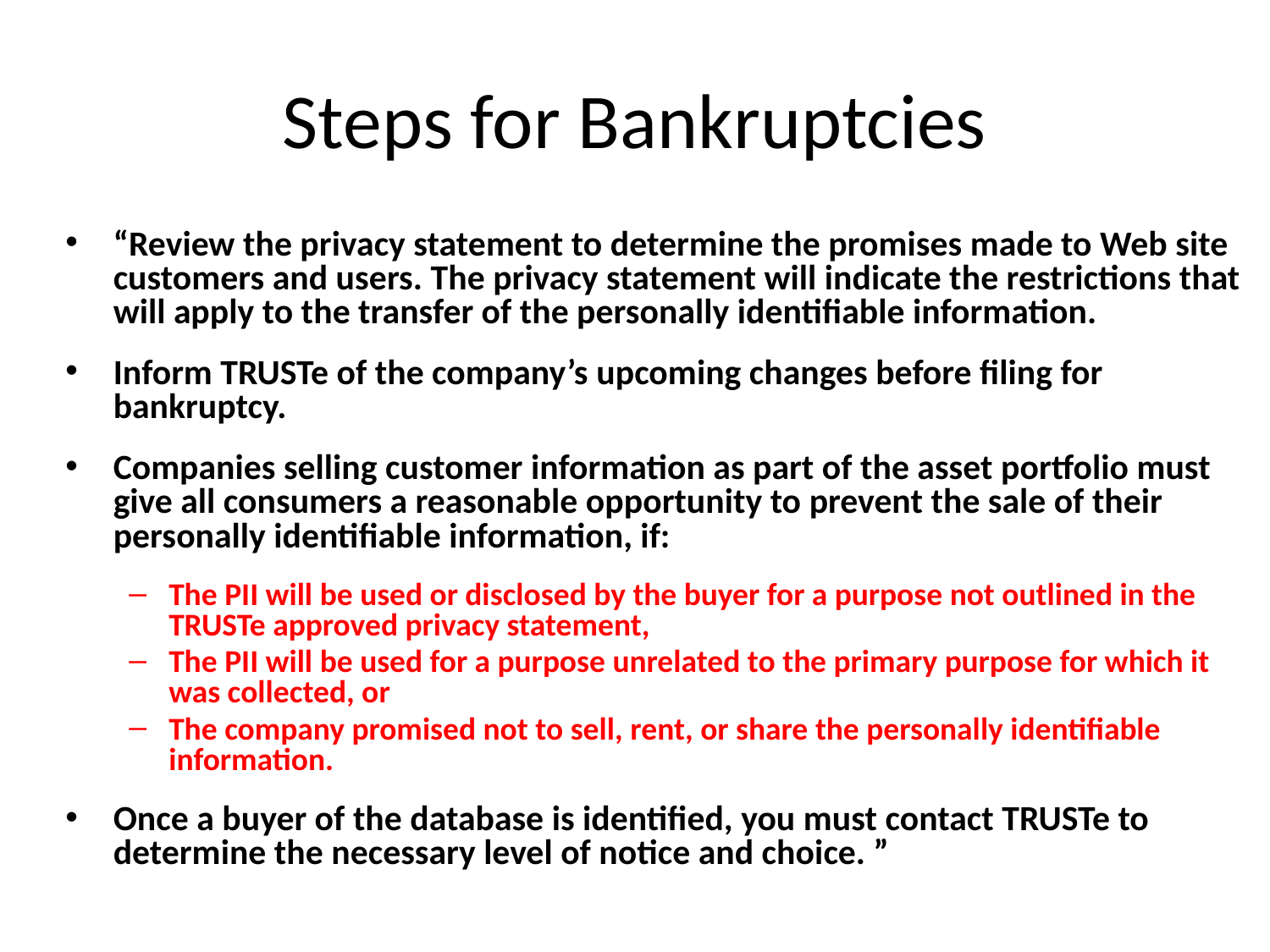

# Steps for Bankruptcies
“Review the privacy statement to determine the promises made to Web site customers and users. The privacy statement will indicate the restrictions that will apply to the transfer of the personally identifiable information.

Inform TRUSTe of the company’s upcoming changes before filing for bankruptcy.

Companies selling customer information as part of the asset portfolio must give all consumers a reasonable opportunity to prevent the sale of their personally identifiable information, if:

The PII will be used or disclosed by the buyer for a purpose not outlined in the TRUSTe approved privacy statement,
The PII will be used for a purpose unrelated to the primary purpose for which it was collected, or
The company promised not to sell, rent, or share the personally identifiable information.

Once a buyer of the database is identified, you must contact TRUSTe to determine the necessary level of notice and choice. ”